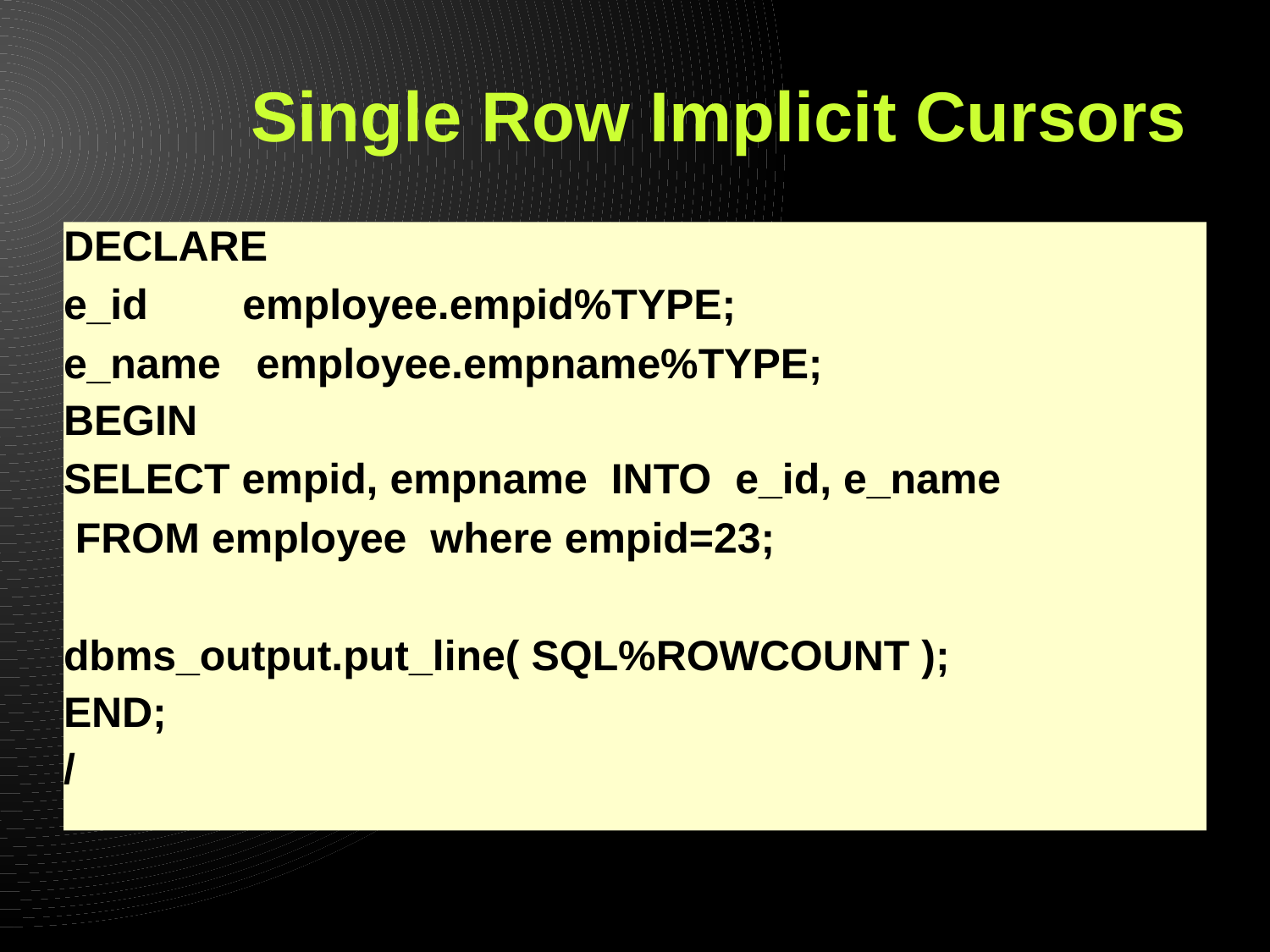

Single Row Implicit Cursors
DECLARE
e_id        employee.empid%TYPE;
e_name   employee.empname%TYPE;
BEGIN
SELECT empid, empname  INTO  e_id, e_name
 FROM employee  where empid=23;

dbms_output.put_line( SQL%ROWCOUNT );
END;
/